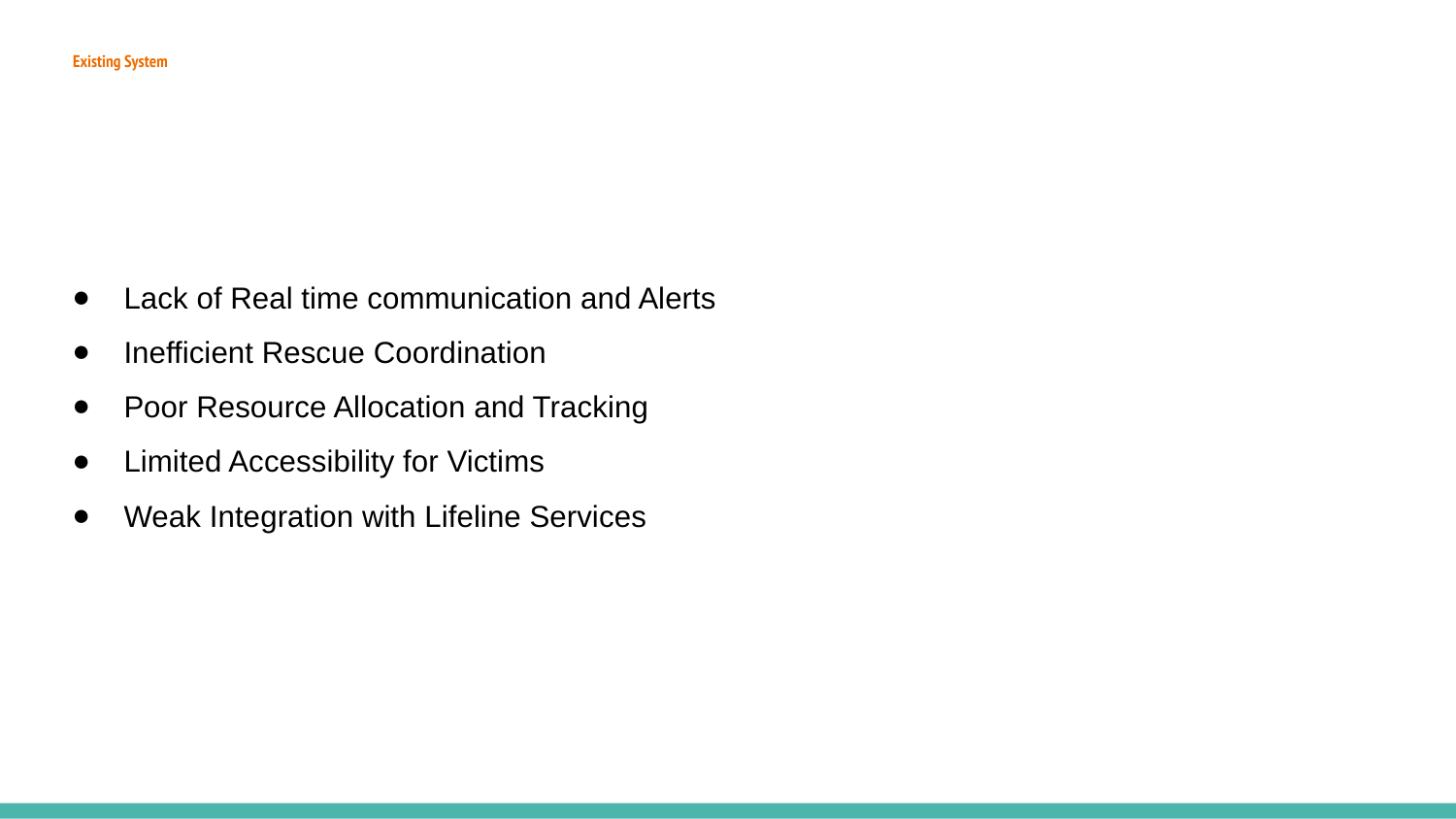

# Existing System

Lack of Real time communication and Alerts
Inefficient Rescue Coordination
Poor Resource Allocation and Tracking
Limited Accessibility for Victims
Weak Integration with Lifeline Services